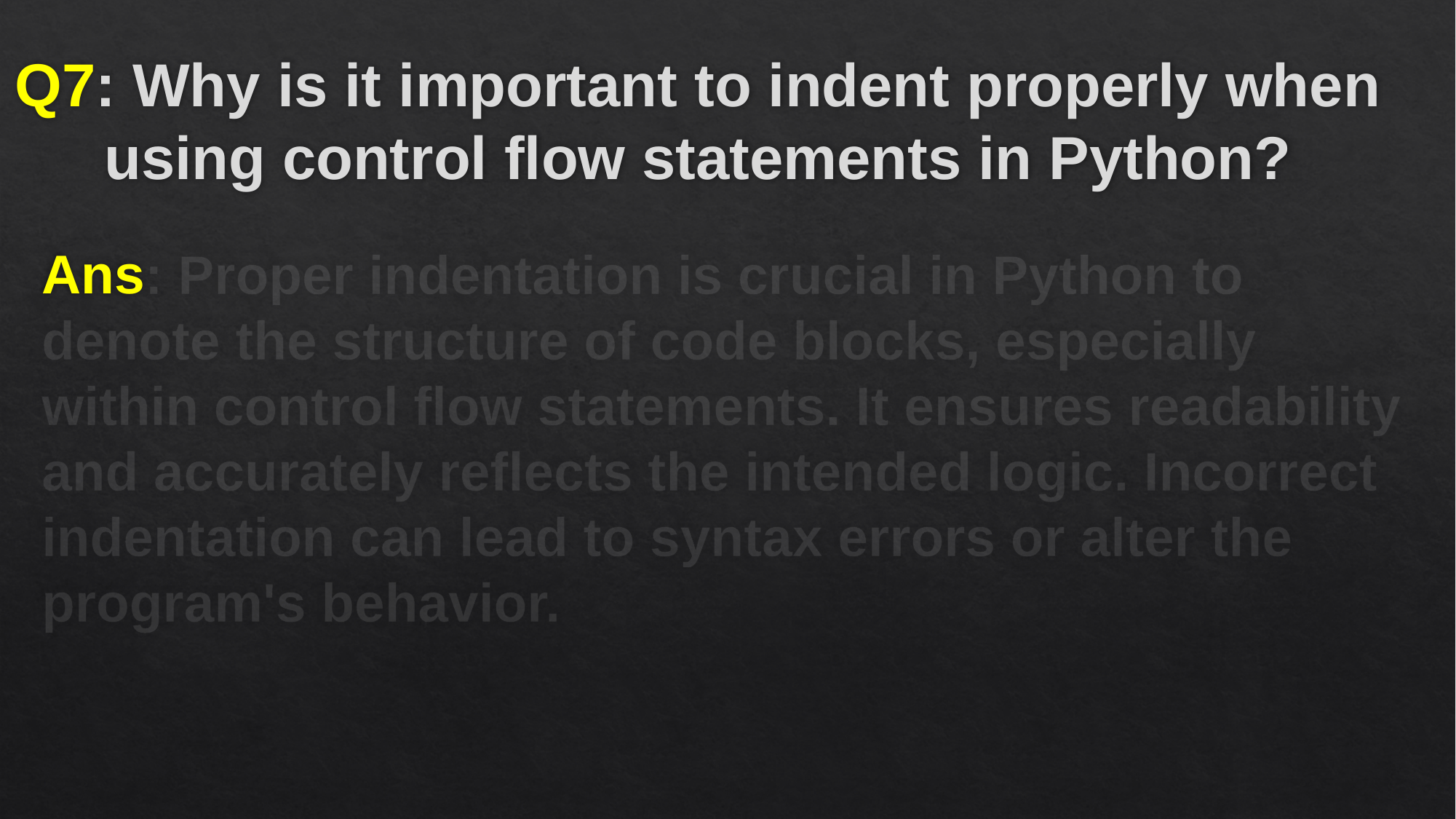

# Q7: Why is it important to indent properly when using control flow statements in Python?
Ans: Proper indentation is crucial in Python to denote the structure of code blocks, especially within control flow statements. It ensures readability and accurately reflects the intended logic. Incorrect indentation can lead to syntax errors or alter the program's behavior.